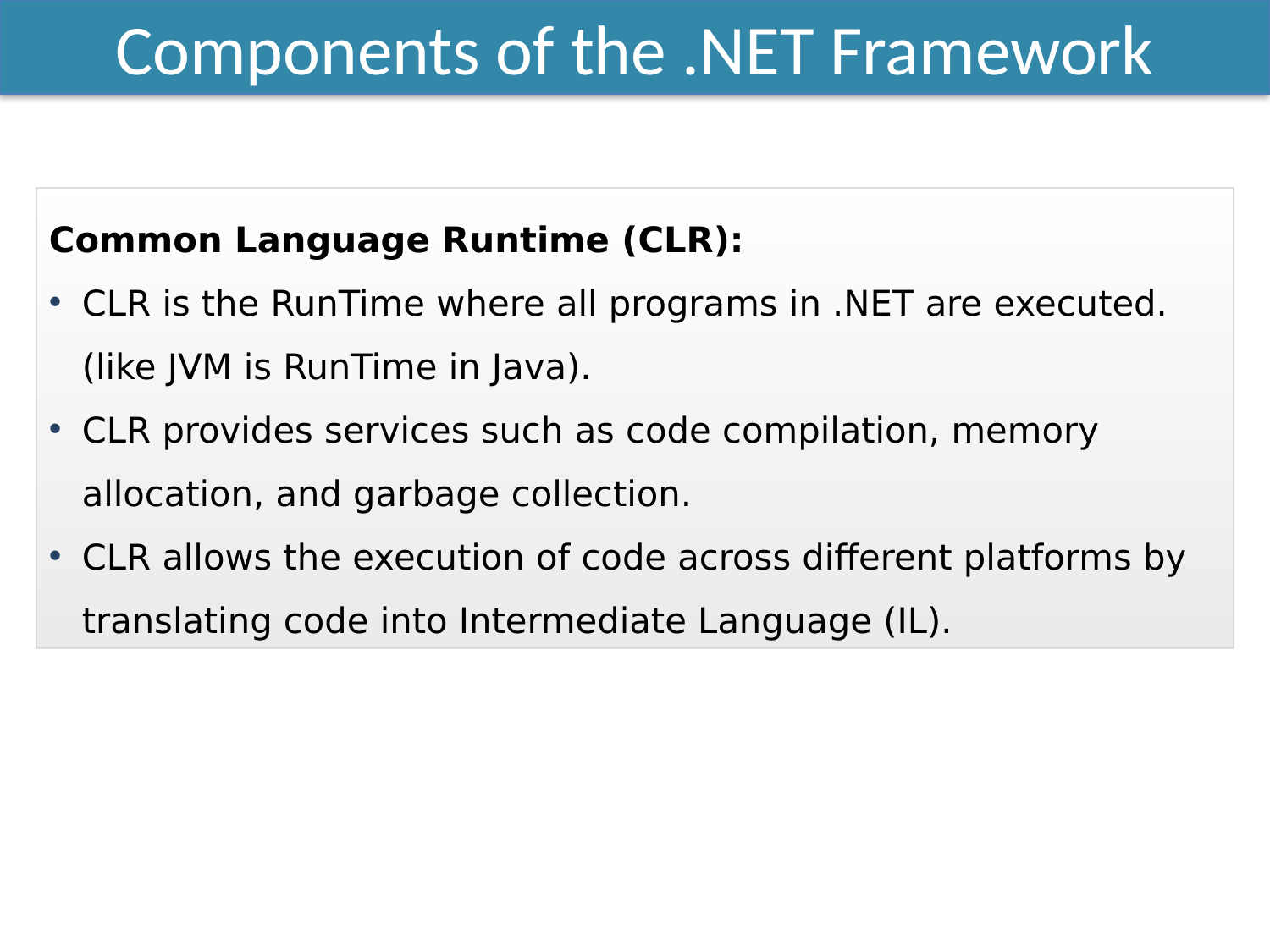

Components of the .NET Framework
Common Language Runtime (CLR):
CLR is the RunTime where all programs in .NET are executed. (like JVM is RunTime in Java).
CLR provides services such as code compilation, memory allocation, and garbage collection.
CLR allows the execution of code across different platforms by translating code into Intermediate Language (IL).